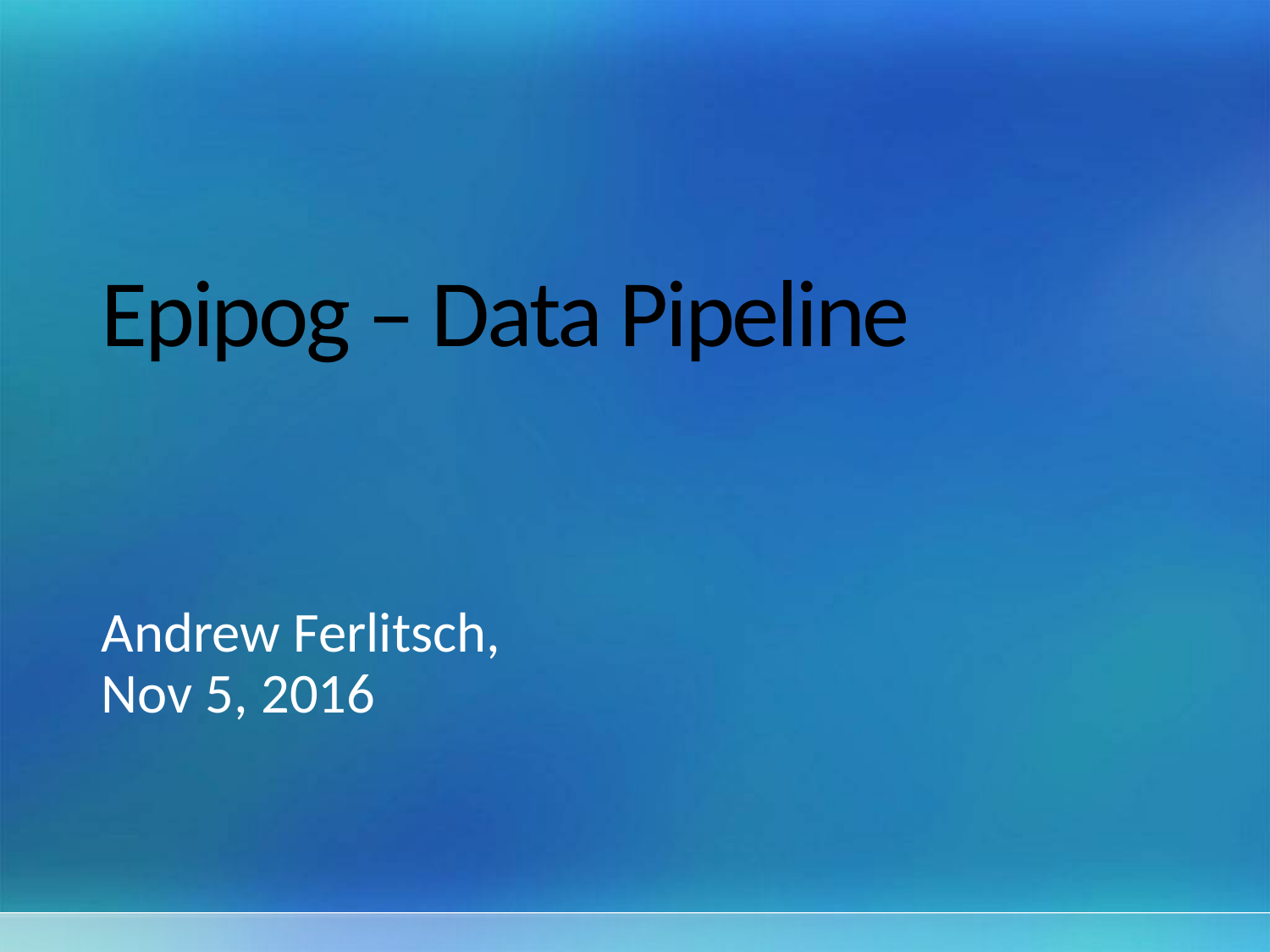

# Epipog – Data Pipeline
Andrew Ferlitsch,
Nov 5, 2016